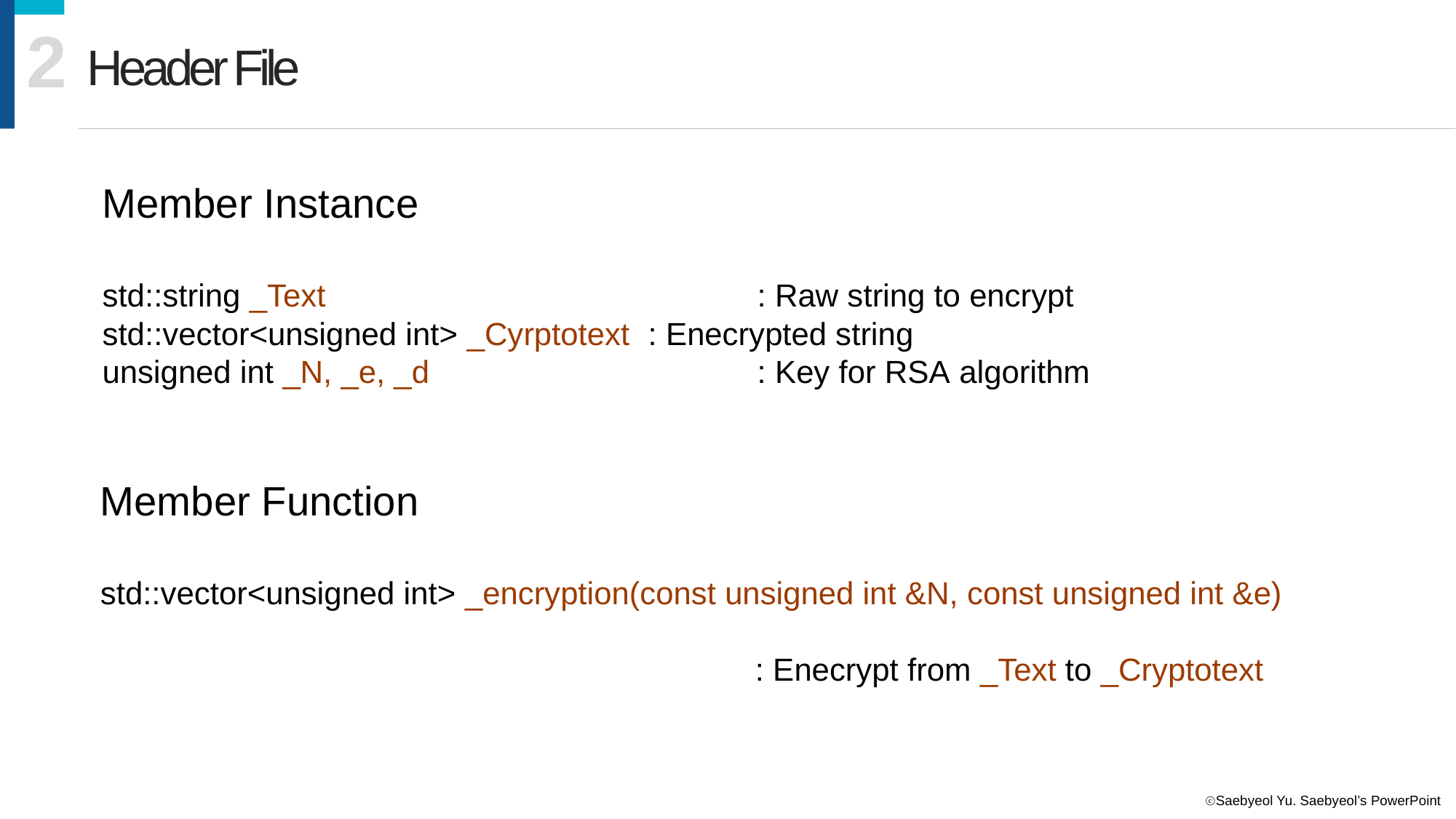

2
Header File
Member Instance

std::string _Text 				: Raw string to encrypt
std::vector<unsigned int> _Cyrptotext 	: Enecrypted string
unsigned int _N, _e, _d 			: Key for RSA algorithm
Member Function

std::vector<unsigned int> _encryption(const unsigned int &N, const unsigned int &e)

						: Enecrypt from _Text to _Cryptotext